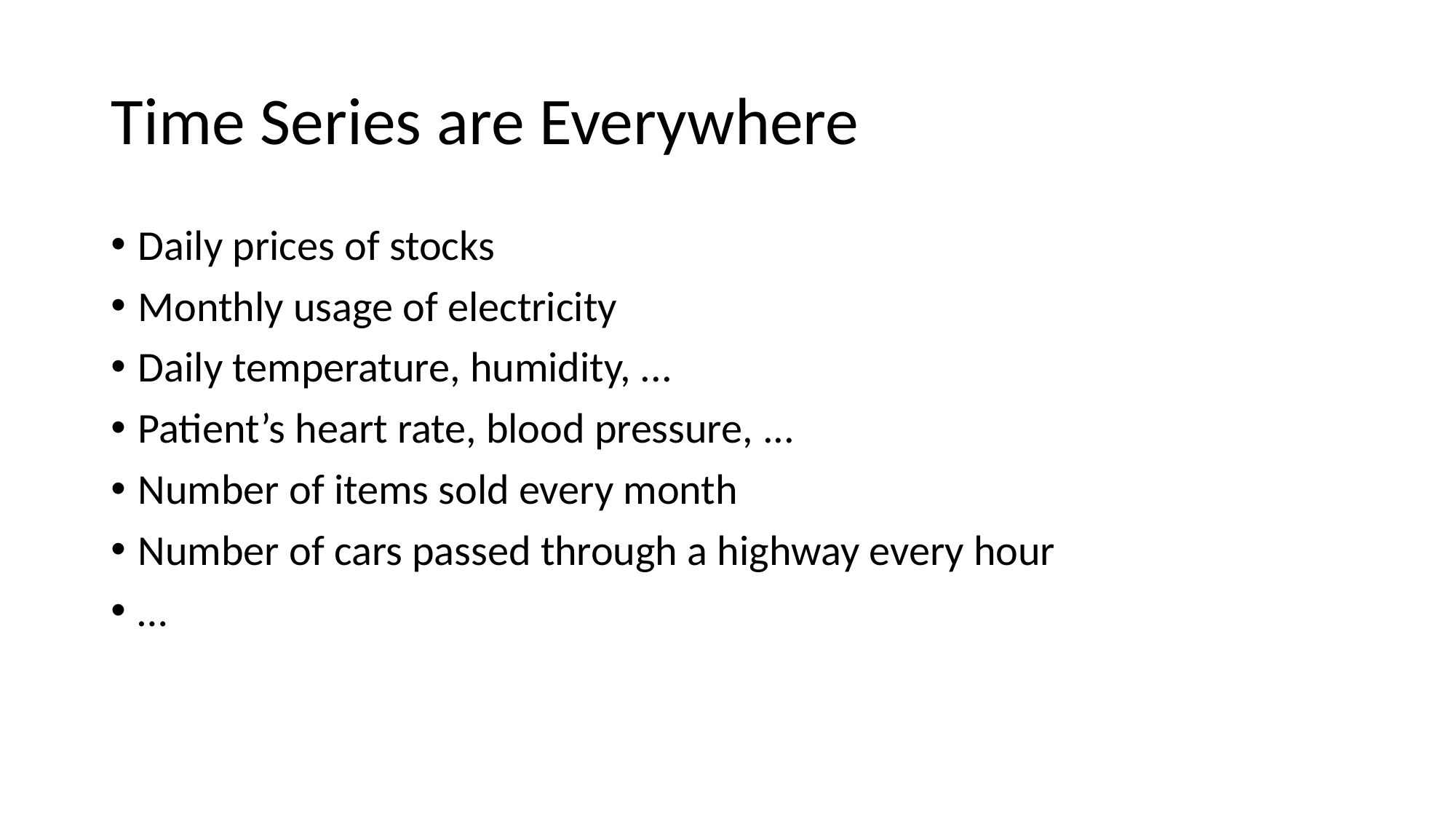

# Time Series are Everywhere
Daily prices of stocks
Monthly usage of electricity
Daily temperature, humidity, ...
Patient’s heart rate, blood pressure, ...
Number of items sold every month
Number of cars passed through a highway every hour
…